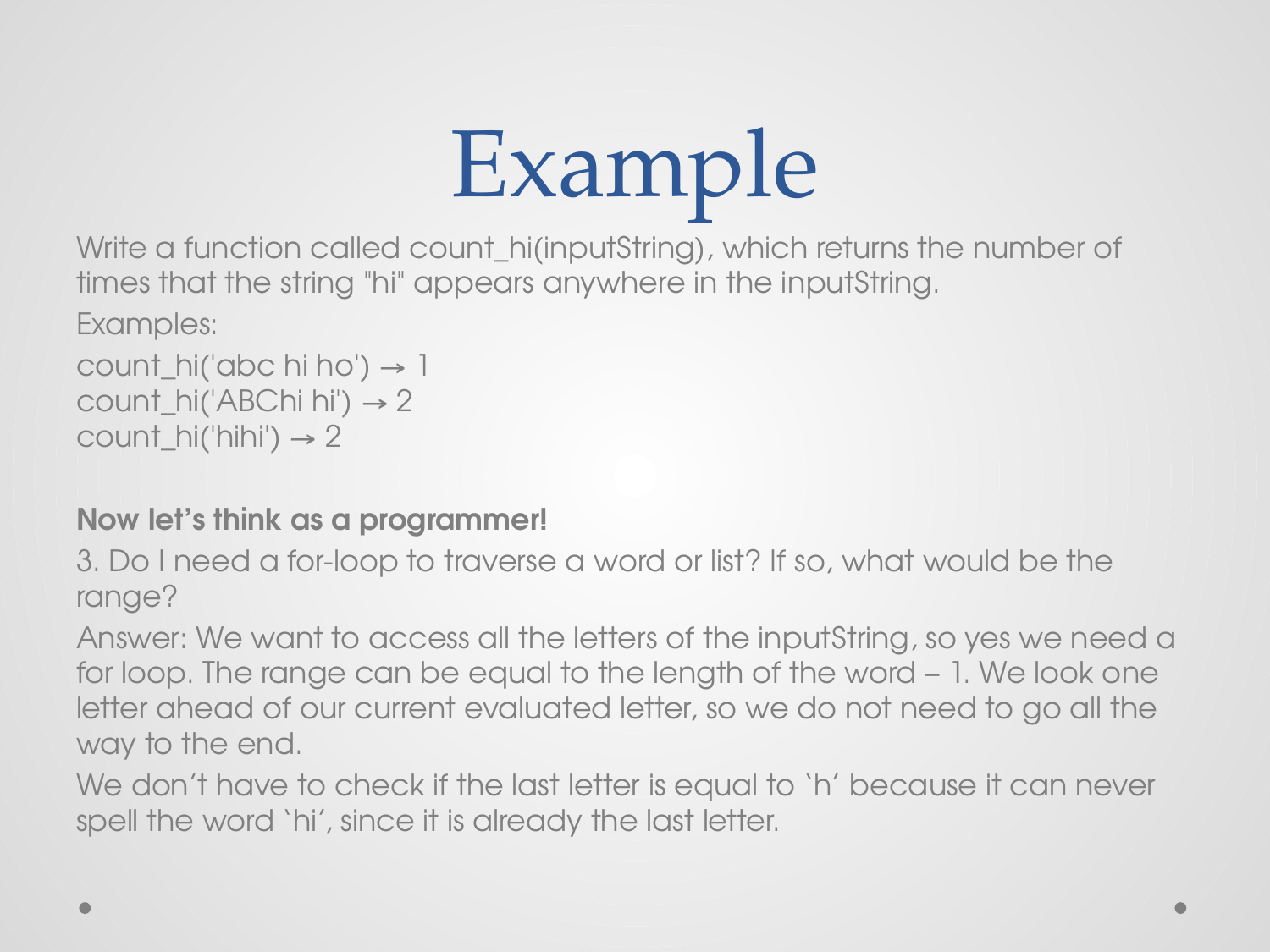

# Example
Write a function called count_hi(inputString), which returns the number of times that the string "hi" appears anywhere in the inputString.
Examples:
count_hi('abc hi ho') → 1
count_hi('ABChi hi') → 2
count_hi('hihi') → 2

Now let’s think as a programmer!
3. Do I need a for-loop to traverse a word or list? If so, what would be the range?
Answer: We want to access all the letters of the inputString, so yes we need a for loop. The range can be equal to the length of the word – 1. We look one letter ahead of our current evaluated letter, so we do not need to go all the way to the end.
We don’t have to check if the last letter is equal to ‘h’ because it can never spell the word ‘hi’, since it is already the last letter.